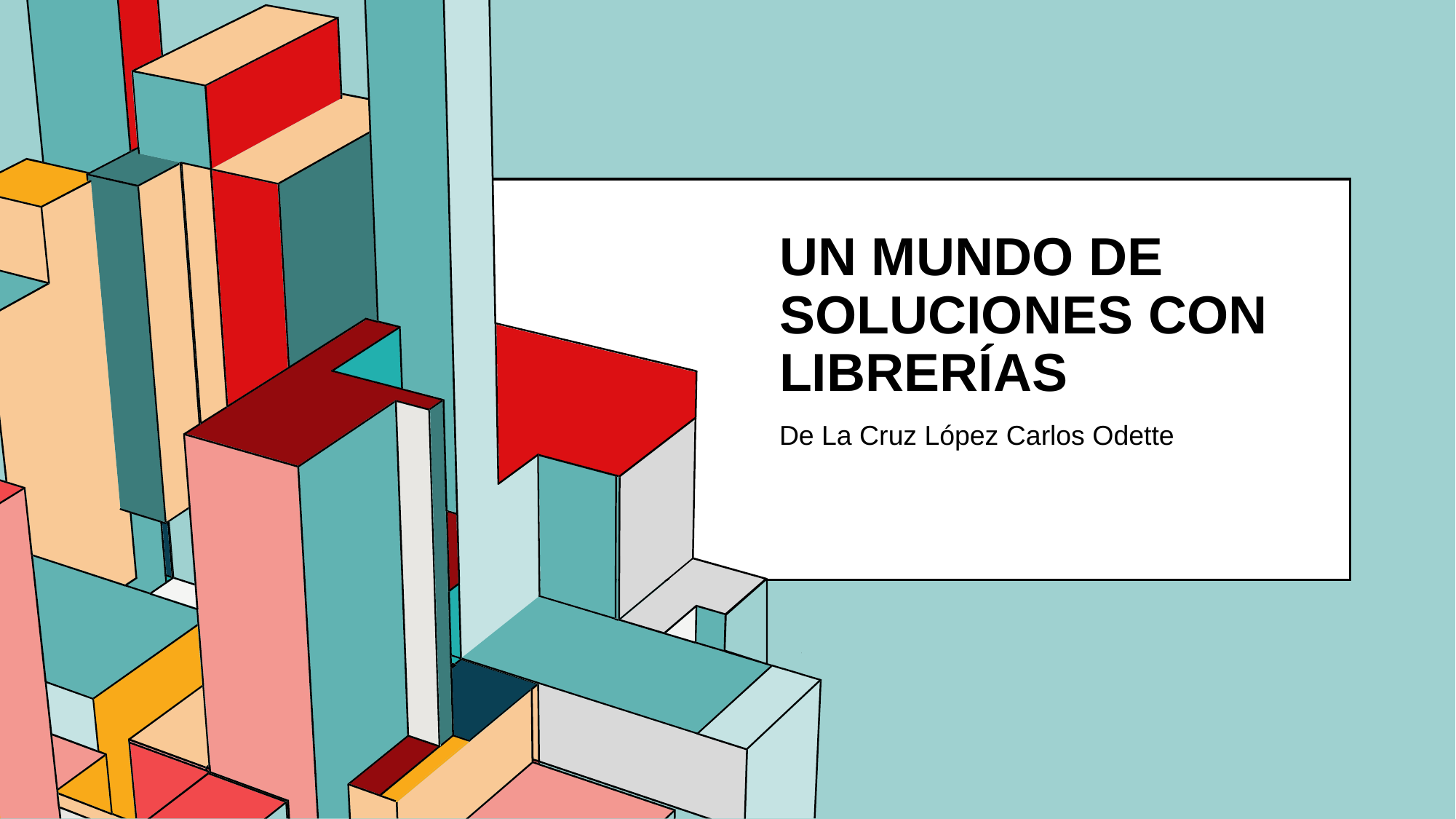

# Un mundo de soluciones con librerías
De La Cruz López Carlos Odette